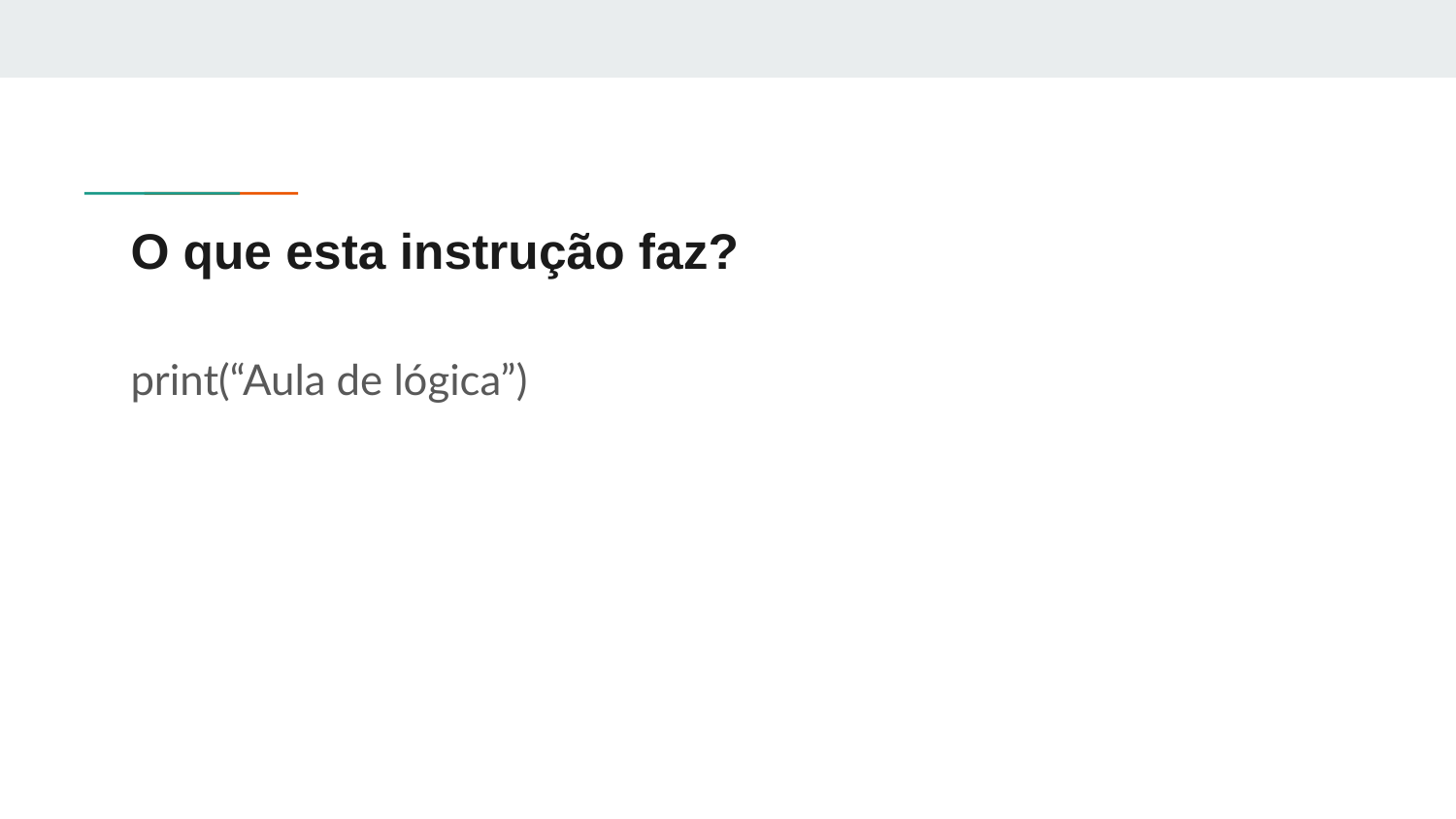

# O que esta instrução faz?
print(“Aula de lógica”)